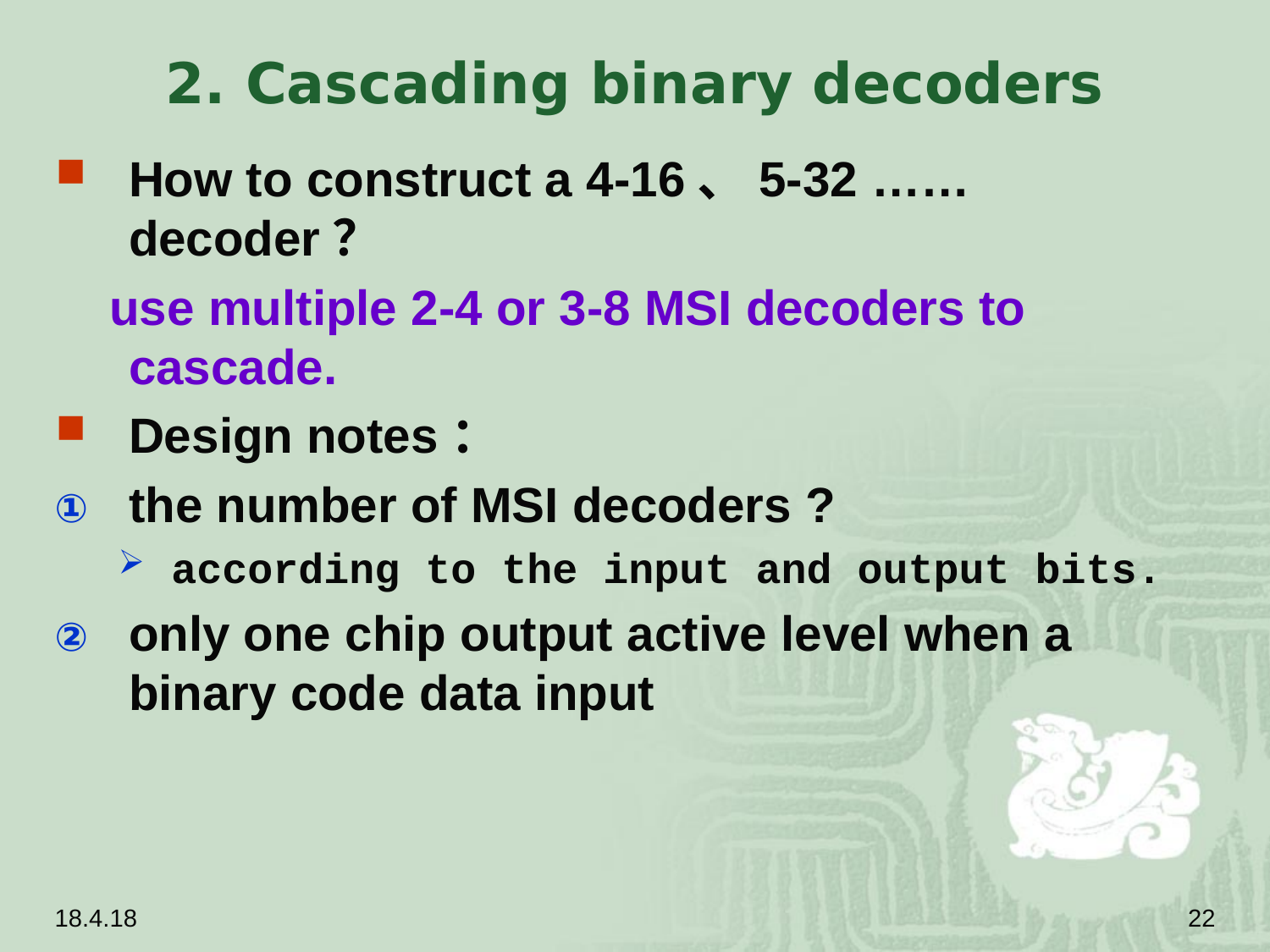

# 2. Cascading binary decoders
How to construct a 4-16、5-32 …… decoder？
    use multiple 2-4 or 3-8 MSI decoders to cascade.
Design notes：
the number of MSI decoders ?
according to the input and output bits.
only one chip output active level when a binary code data input
18.4.18
22